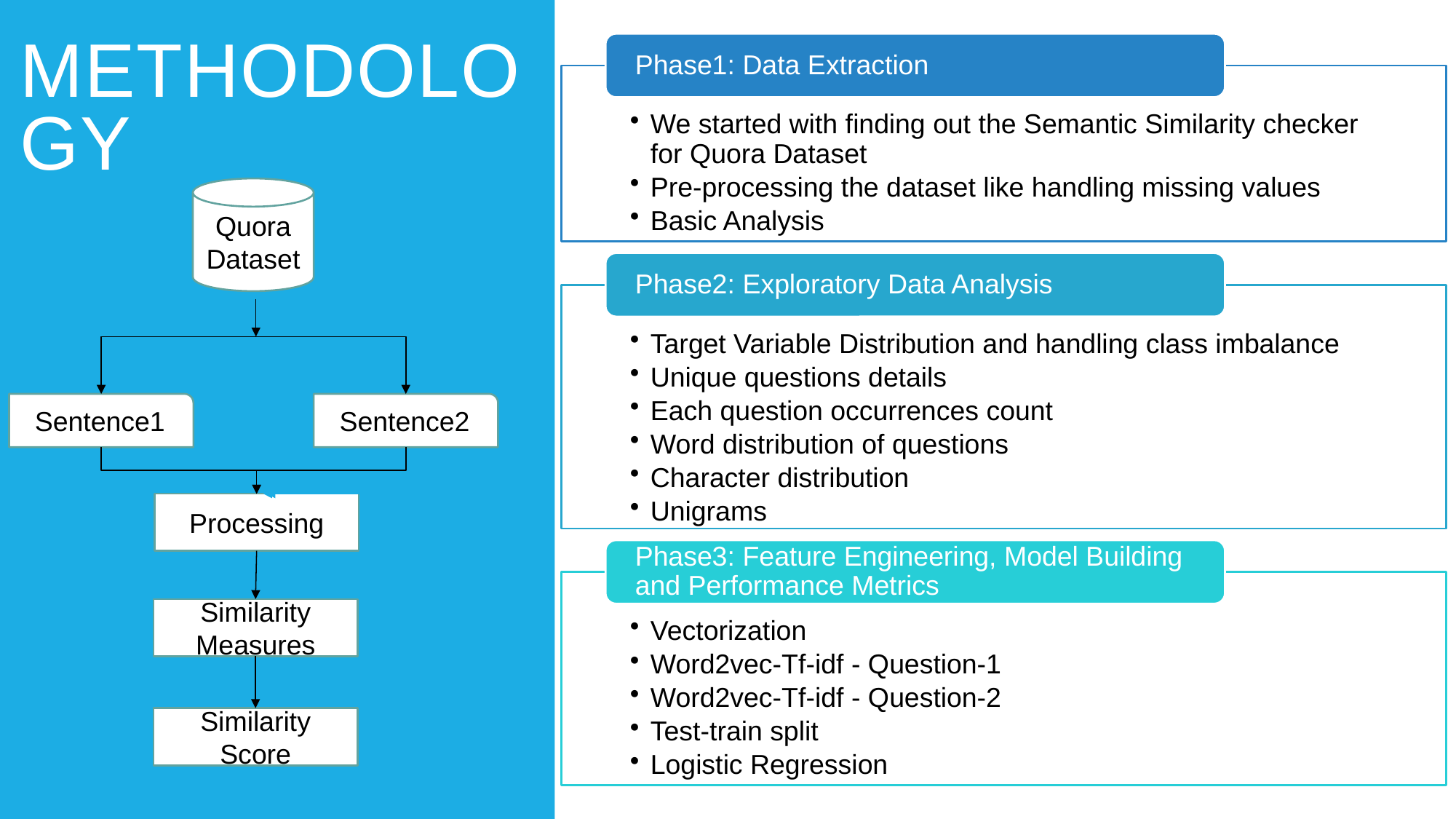

# Methodology
We started with finding out the Semantic Similarity checker for Quora Dataset
Pre-processing the dataset like handling missing values
Basic Analysis
Phase1: Data Extraction
Target Variable Distribution and handling class imbalance
Unique questions details
Each question occurrences count
Word distribution of questions
Character distribution
Unigrams
Phase2: Exploratory Data Analysis
Vectorization
Word2vec-Tf-idf - Question-1
Word2vec-Tf-idf - Question-2
Test-train split
Logistic Regression
Phase3: Feature Engineering, Model Building and Performance Metrics
Quora Dataset
Sentence1
Sentence2
Processing
Similarity Measures
Similarity Score